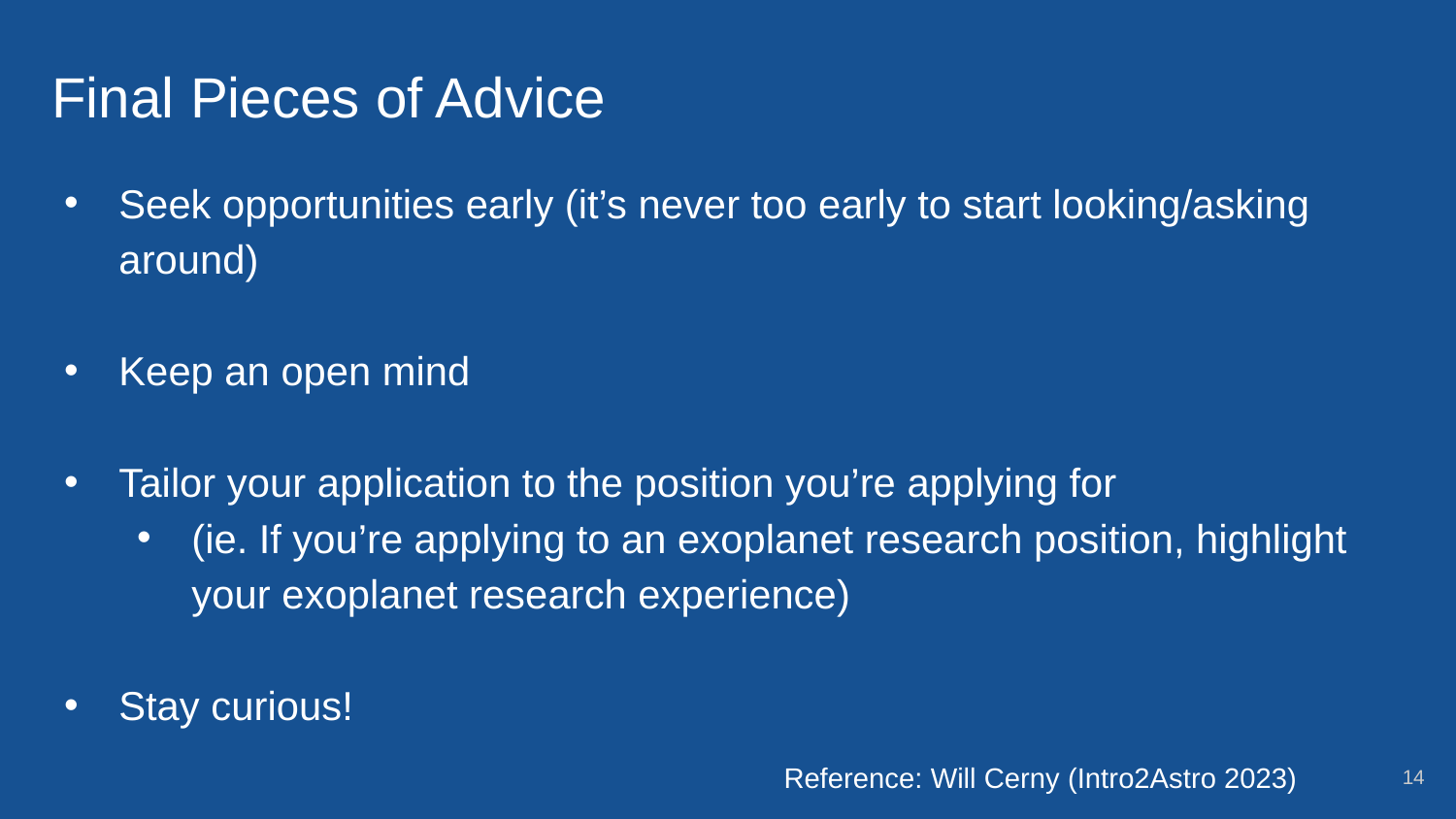

# Final Pieces of Advice
Seek opportunities early (it’s never too early to start looking/asking around)

Keep an open mind

Tailor your application to the position you’re applying for
(ie. If you’re applying to an exoplanet research position, highlight your exoplanet research experience)

Stay curious!
14
Reference: Will Cerny (Intro2Astro 2023)